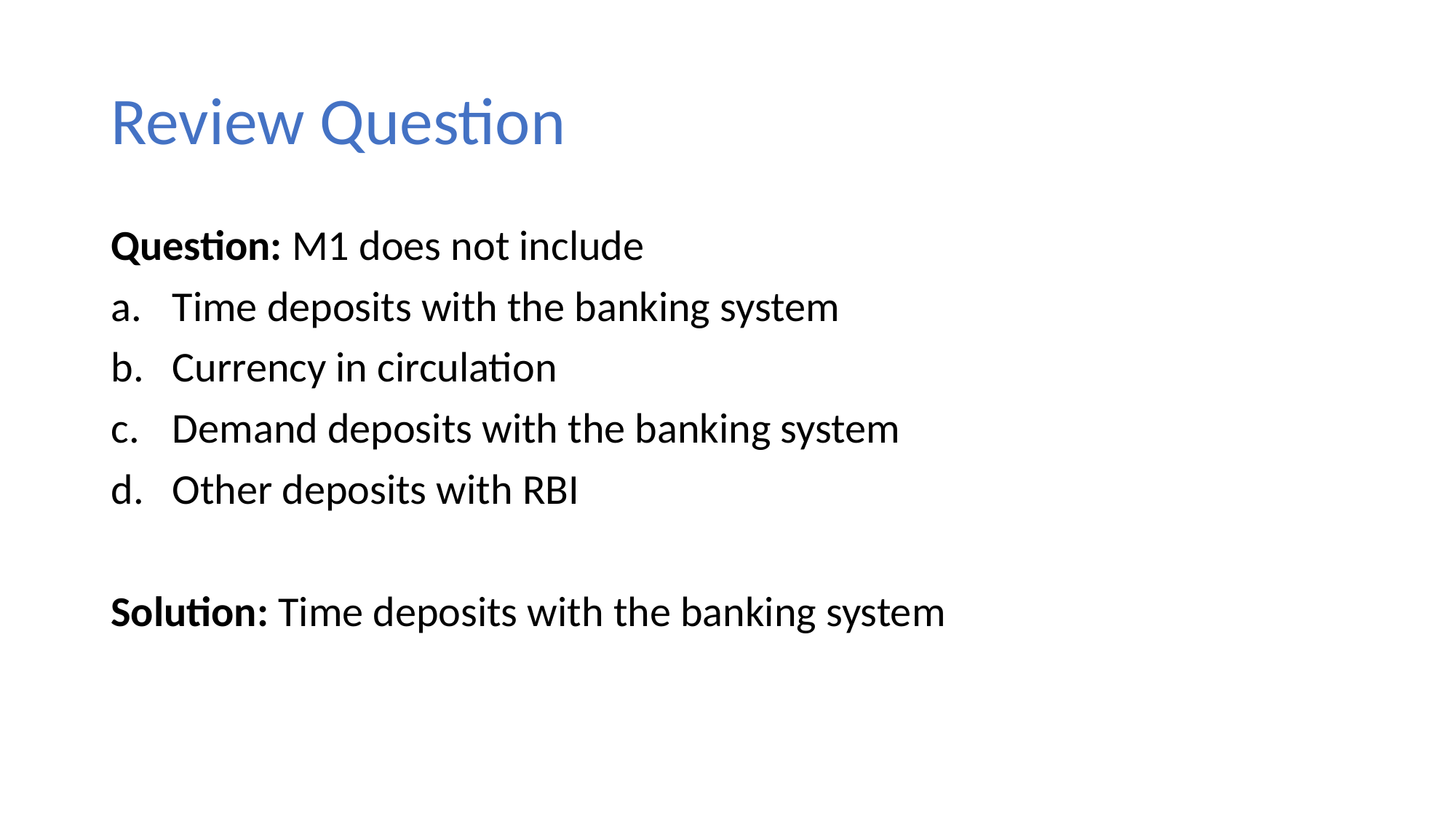

# Review Question
Question: M1 does not include
Time deposits with the banking system
Currency in circulation
Demand deposits with the banking system
Other deposits with RBI

Solution: Time deposits with the banking system